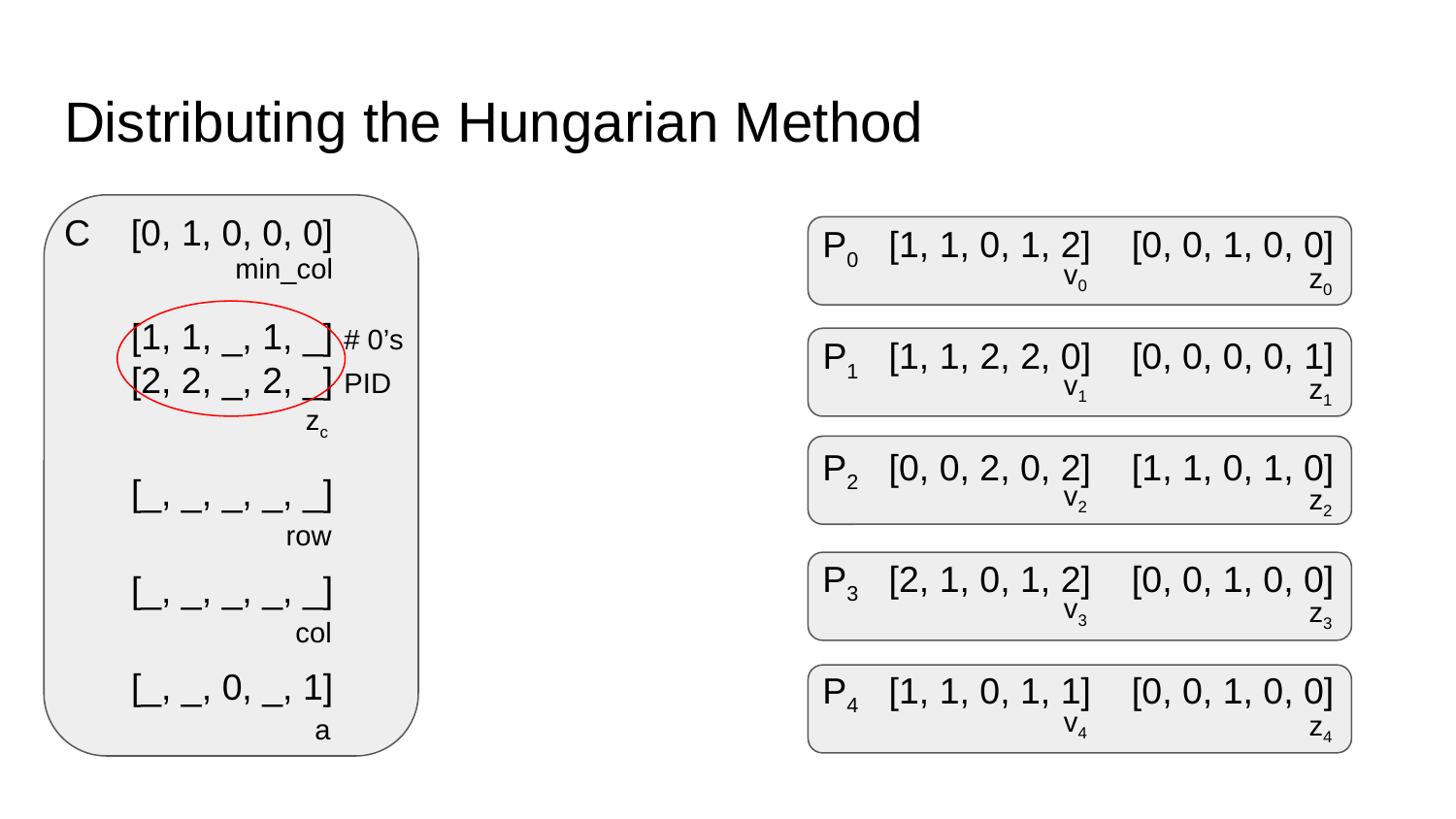

# Distributing the Hungarian Method

C    [0, 1, 0, 0, 0]
P0   [1, 1, 0, 1, 2]    [0, 0, 1, 0, 0]

min_col
v0
z0
[1, 1, _, 1, _] # 0’s
[2, 2, _, 2, _] PID

P1   [1, 1, 2, 2, 0]    [0, 0, 0, 0, 1]

v1
z1
zc
P2   [0, 0, 2, 0, 2]    [1, 1, 0, 1, 0]

[_, _, _, _, _]
v2
z2
row
P3   [2, 1, 0, 1, 2]    [0, 0, 1, 0, 0]
[_, _, _, _, _]

v3
z3
col
[_, _, 0, _, 1]
P4   [1, 1, 0, 1, 1]    [0, 0, 1, 0, 0]

v4
z4
a